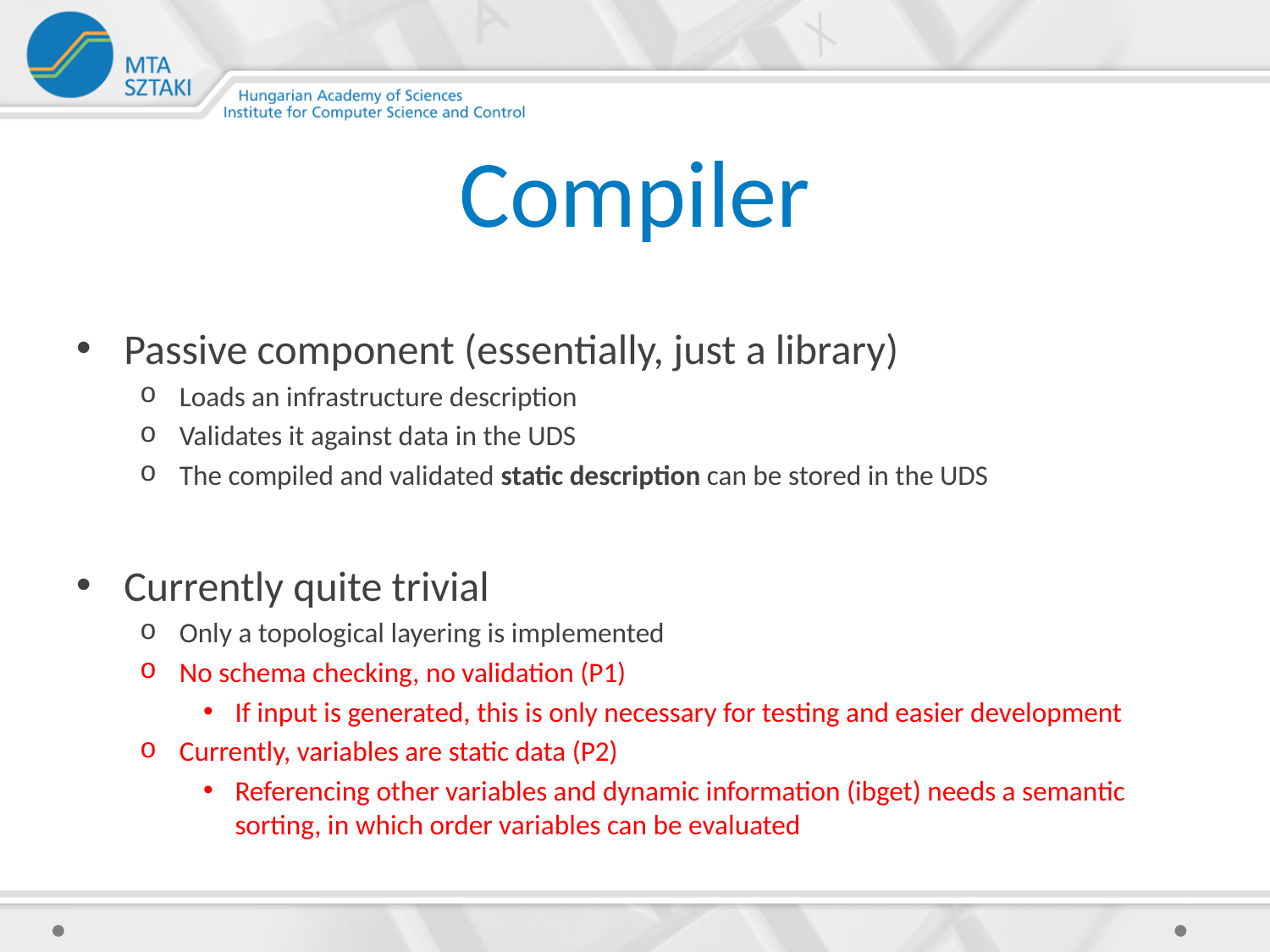

# Compiler

Passive component (essentially, just a library)
Loads an infrastructure description
Validates it against data in the UDS
The compiled and validated static description can be stored in the UDS

Currently quite trivial
Only a topological layering is implemented
No schema checking, no validation (P1)
If input is generated, this is only necessary for testing and easier development
Currently, variables are static data (P2)
Referencing other variables and dynamic information (ibget) needs a semantic sorting, in which order variables can be evaluated